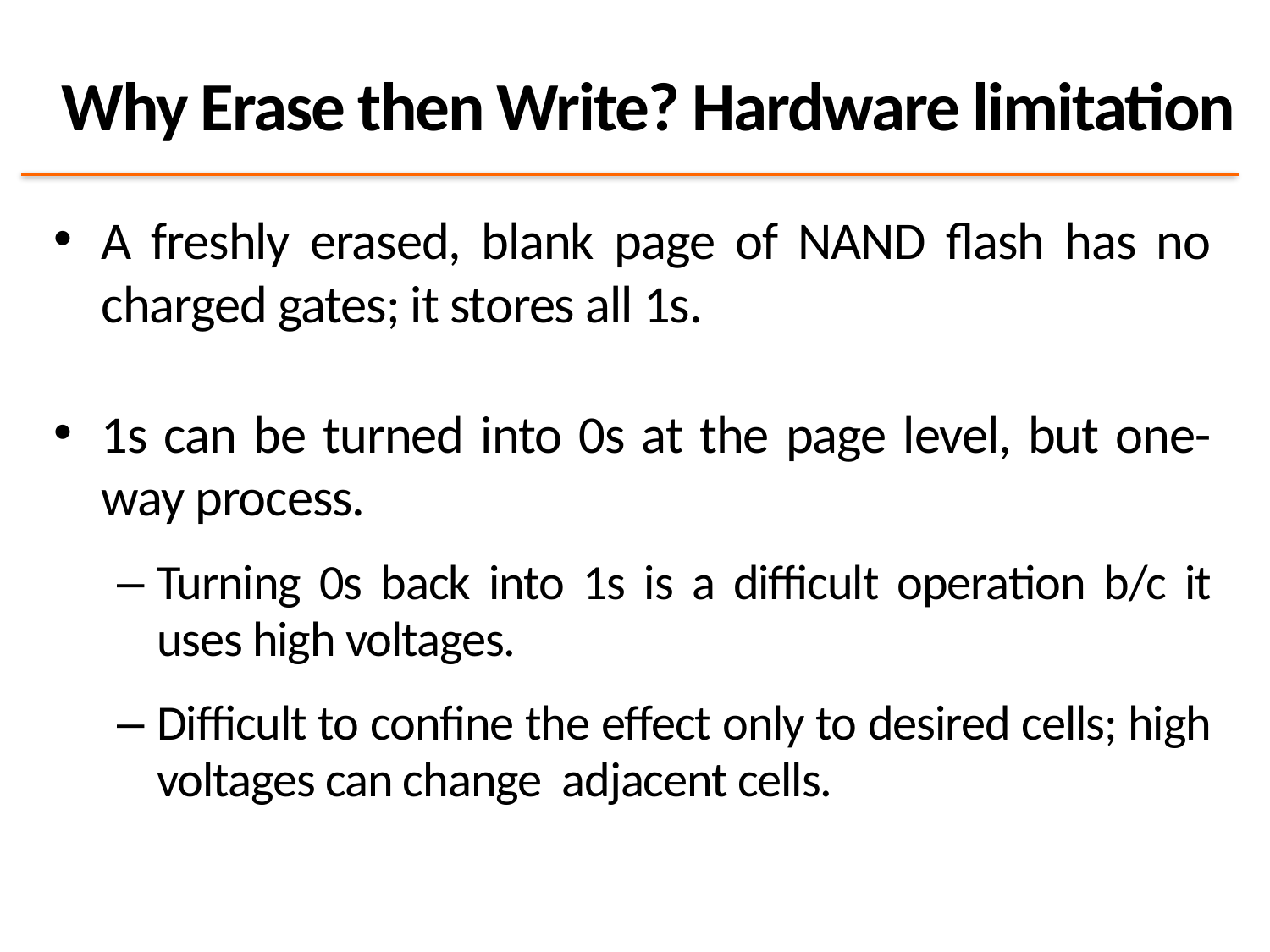

# Why Erase then Write? Hardware limitation
A freshly erased, blank page of NAND flash has no charged gates; it stores all 1s.
1s can be turned into 0s at the page level, but one-way process.
Turning 0s back into 1s is a difficult operation b/c it uses high voltages.
Difficult to confine the effect only to desired cells; high voltages can change  adjacent cells.